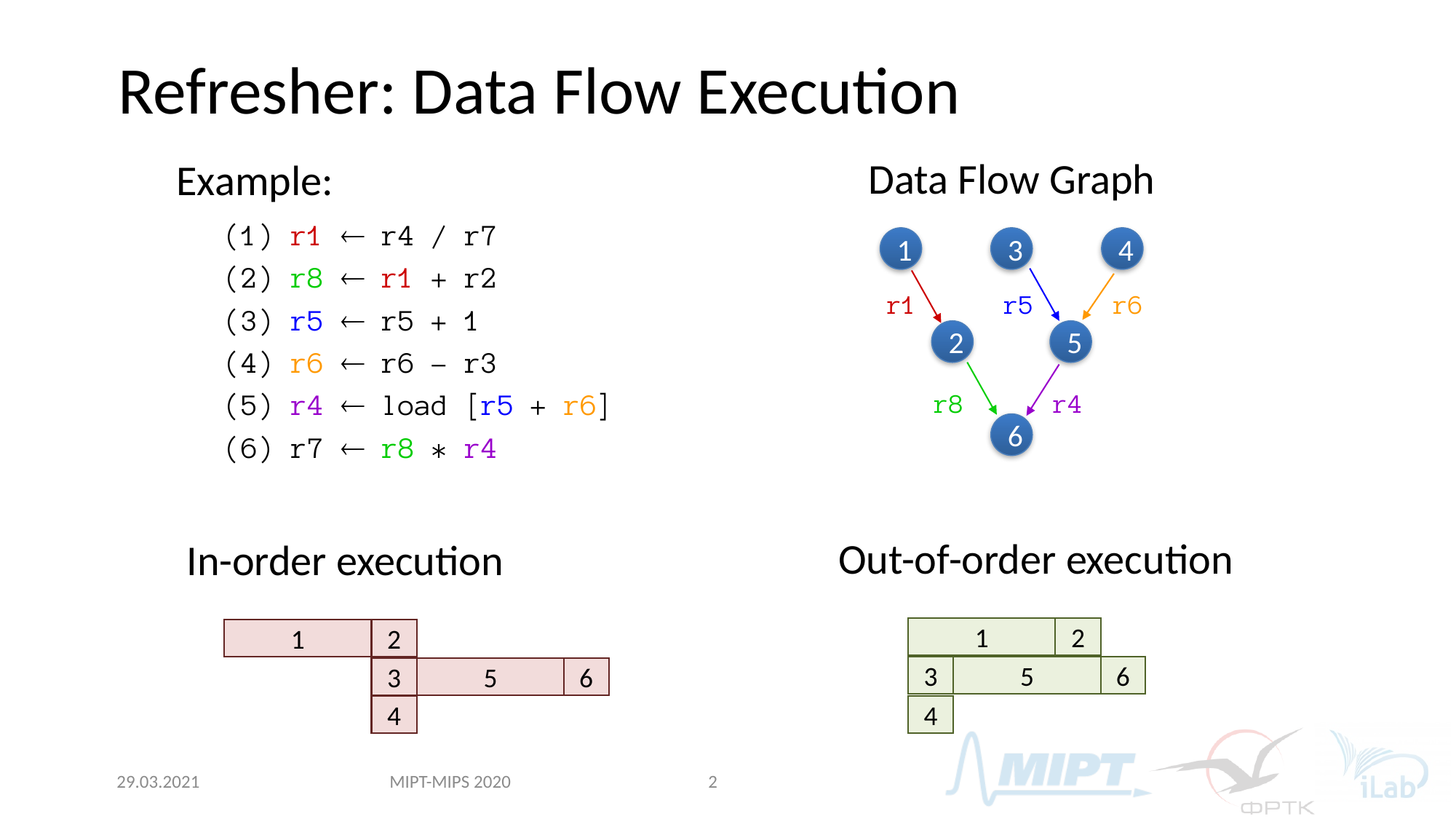

# Refresher: Data Flow Execution
Data Flow Graph
Example:
(1) r1 ← r4 / r7
(2) r8 ← r1 + r2
(3) r5 ← r5 + 1
(4) r6 ← r6 – r3
(5) r4 ← load [r5 + r6]
(6) r7 ← r8 * r4

1
3
4
r5
r1
r6
2
5
r8
r4
6
Out-of-order execution
In-order execution
1
2
1
2
5
6
3
3
5
6
4
4
MIPT-MIPS 2020
29.03.2021
2